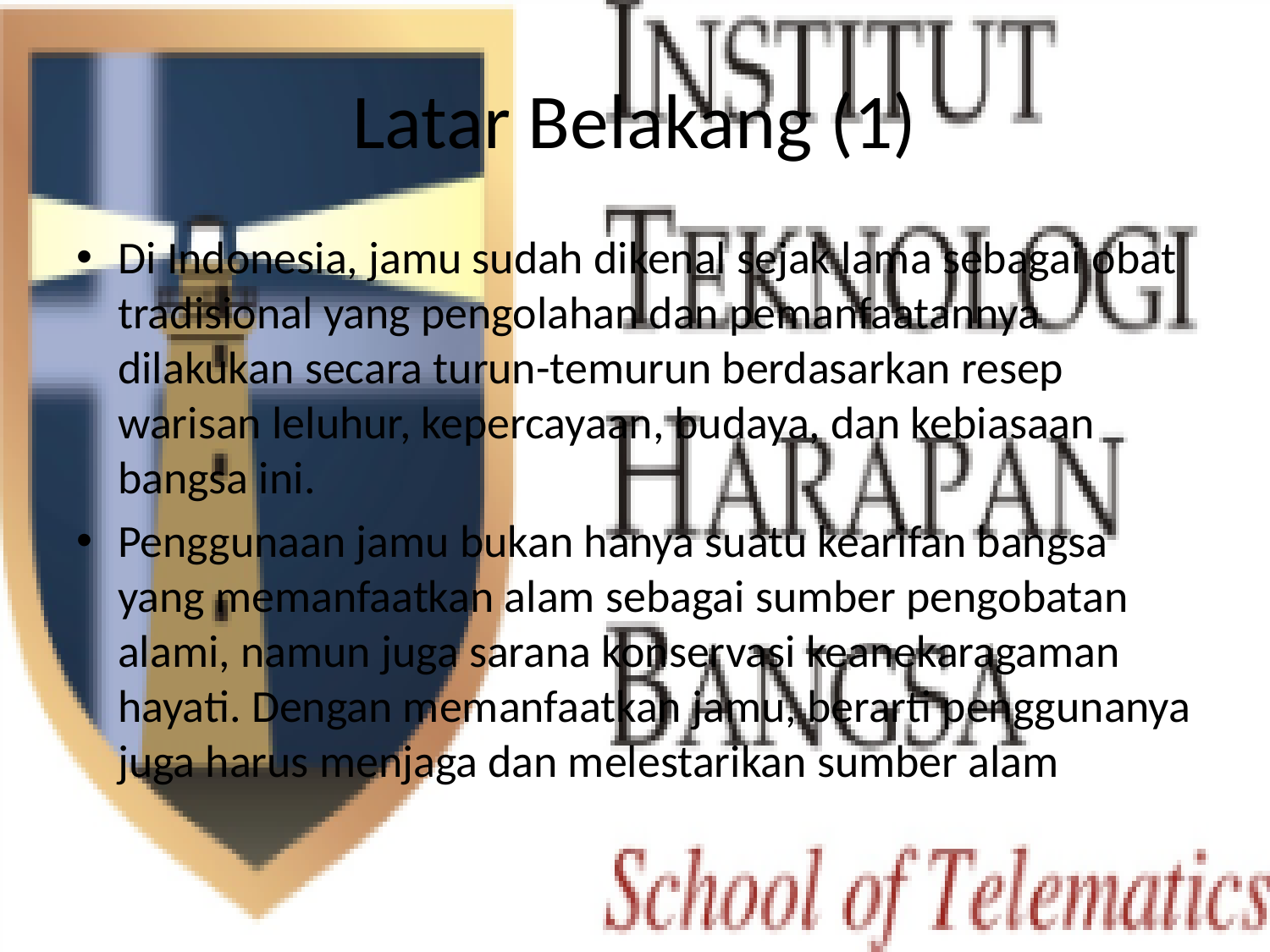

# Latar Belakang (1)
Di Indonesia, jamu sudah dikenal sejak lama sebagai obat tradisional yang pengolahan dan pemanfaatannya dilakukan secara turun-temurun berdasarkan resep warisan leluhur, kepercayaan, budaya, dan kebiasaan bangsa ini.
Penggunaan jamu bukan hanya suatu kearifan bangsa yang memanfaatkan alam sebagai sumber pengobatan alami, namun juga sarana konservasi keanekaragaman hayati. Dengan memanfaatkan jamu, berarti penggunanya juga harus menjaga dan melestarikan sumber alam